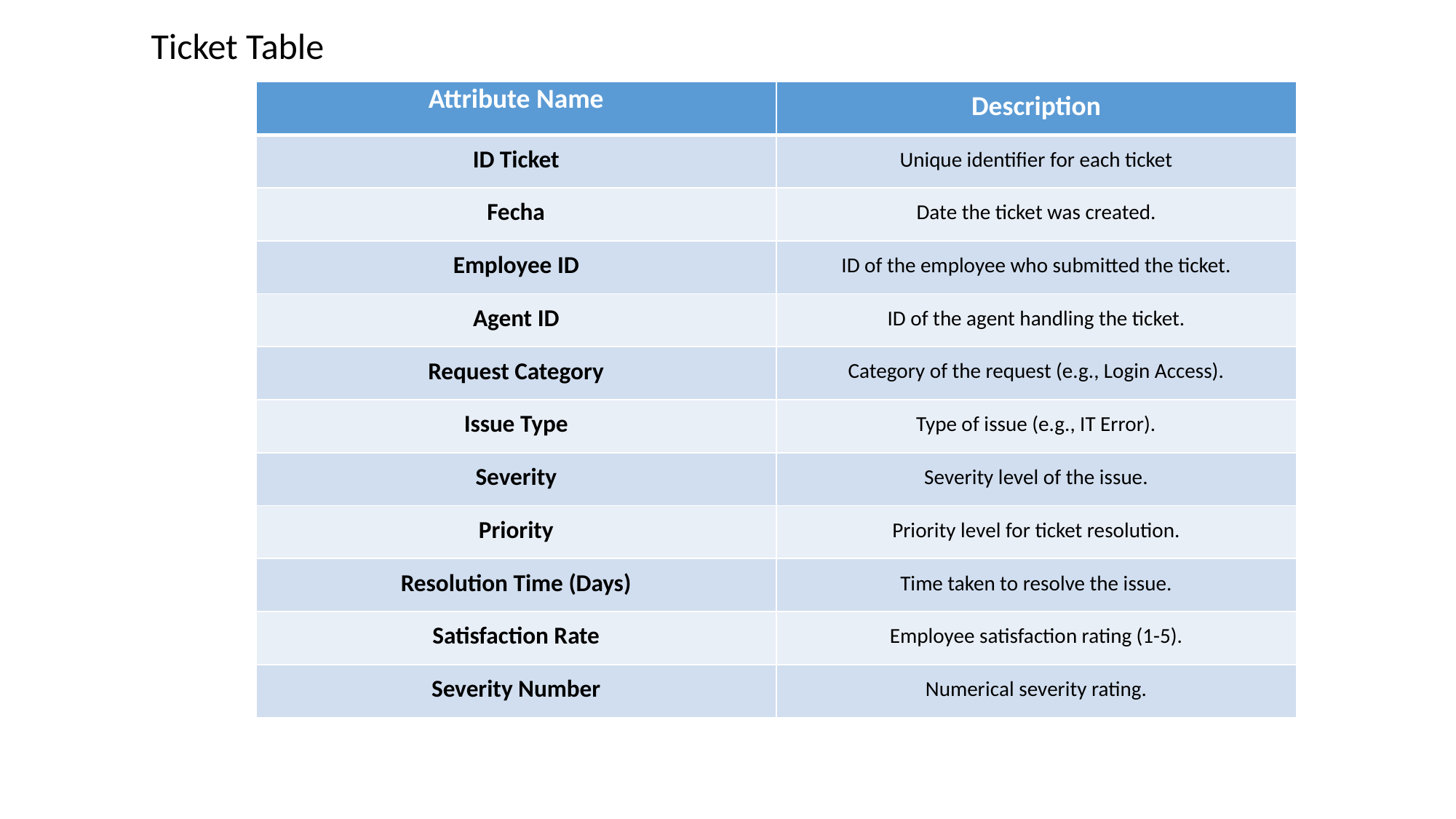

# Ticket Table
| Attribute Name | Description |
| --- | --- |
| ID Ticket | Unique identifier for each ticket |
| Fecha | Date the ticket was created. |
| Employee ID | ID of the employee who submitted the ticket. |
| Agent ID | ID of the agent handling the ticket. |
| Request Category | Category of the request (e.g., Login Access). |
| Issue Type | Type of issue (e.g., IT Error). |
| Severity | Severity level of the issue. |
| Priority | Priority level for ticket resolution. |
| Resolution Time (Days) | Time taken to resolve the issue. |
| Satisfaction Rate | Employee satisfaction rating (1-5). |
| Severity Number | Numerical severity rating. |